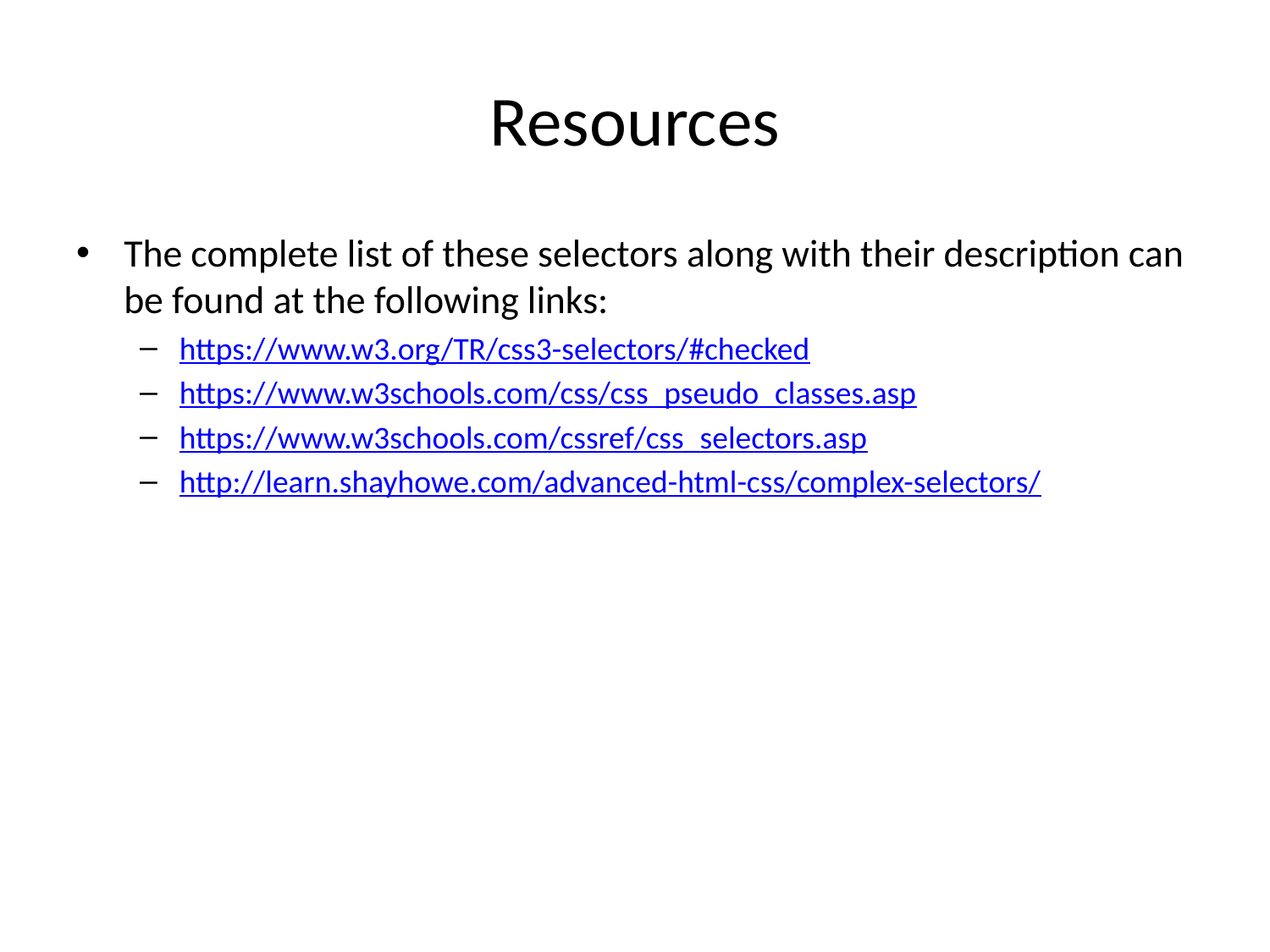

# Resources
The complete list of these selectors along with their description can be found at the following links:
https://www.w3.org/TR/css3-selectors/#checked
https://www.w3schools.com/css/css_pseudo_classes.asp
https://www.w3schools.com/cssref/css_selectors.asp
http://learn.shayhowe.com/advanced-html-css/complex-selectors/